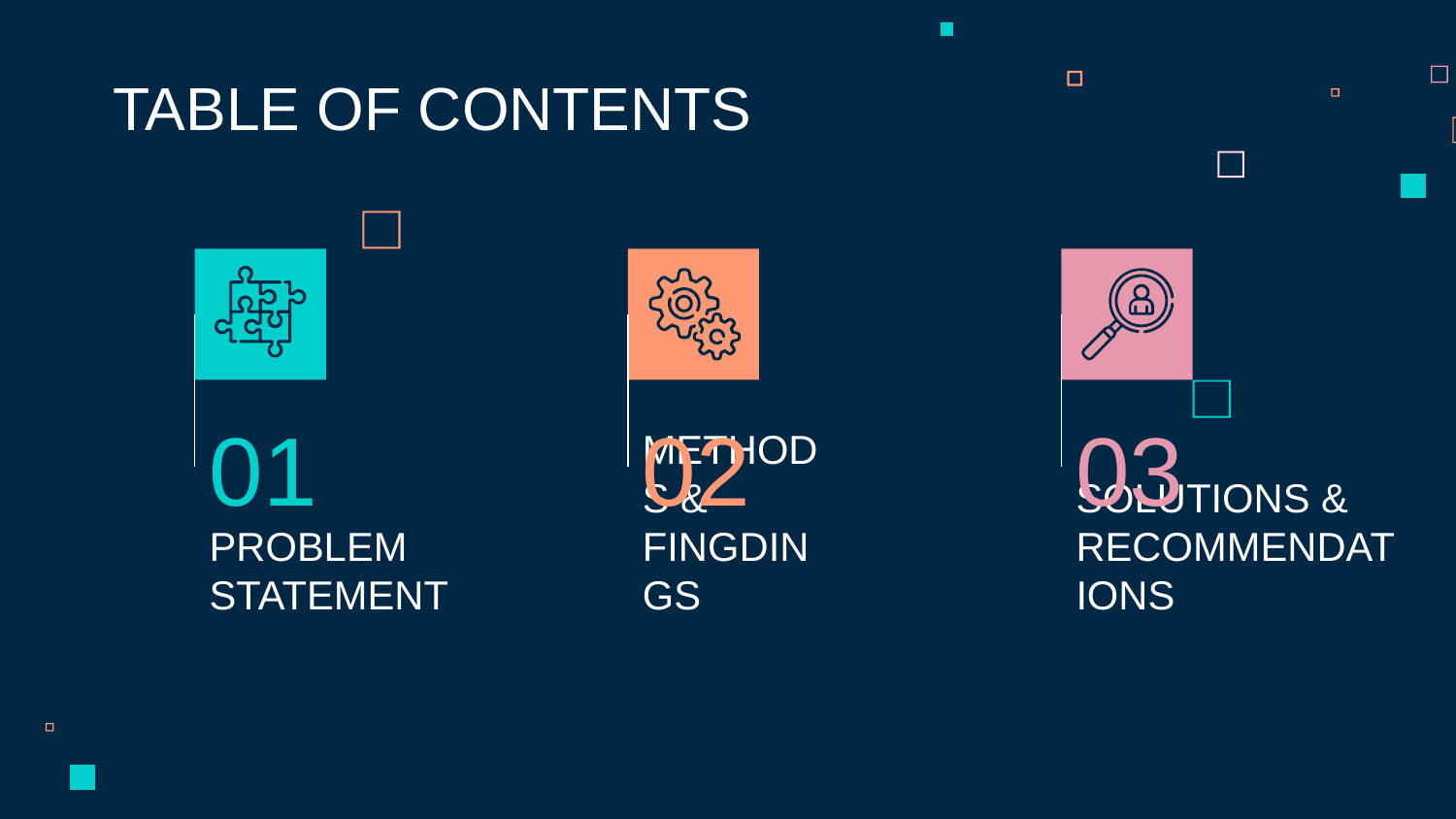

TABLE OF CONTENTS

01
02
03
# PROBLEM STATEMENT
METHODS & FINGDINGS
SOLUTIONS & RECOMMENDATIONS